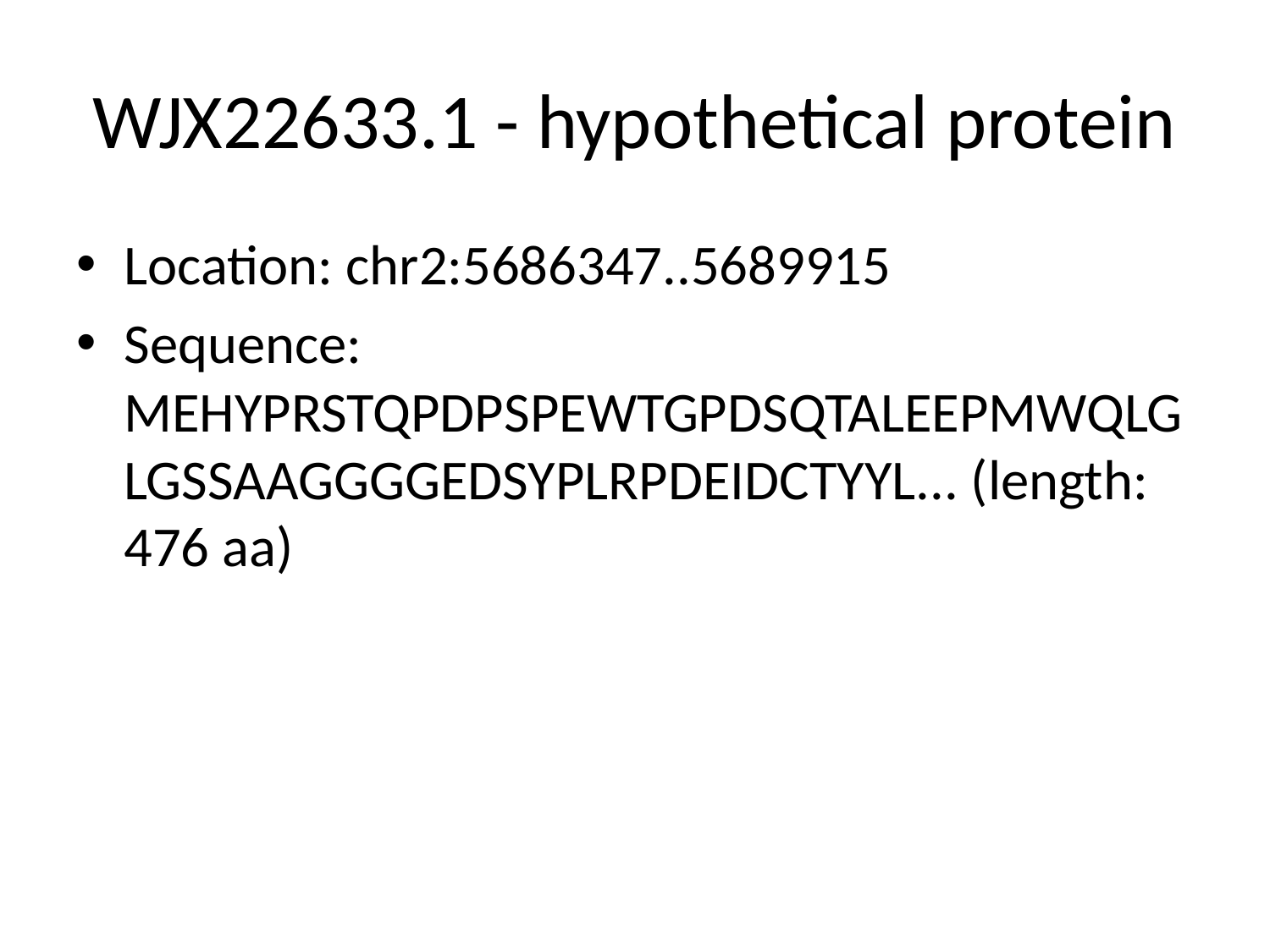

# WJX22633.1 - hypothetical protein
Location: chr2:5686347..5689915
Sequence: MEHYPRSTQPDPSPEWTGPDSQTALEEPMWQLGLGSSAAGGGGEDSYPLRPDEIDCTYYL... (length: 476 aa)